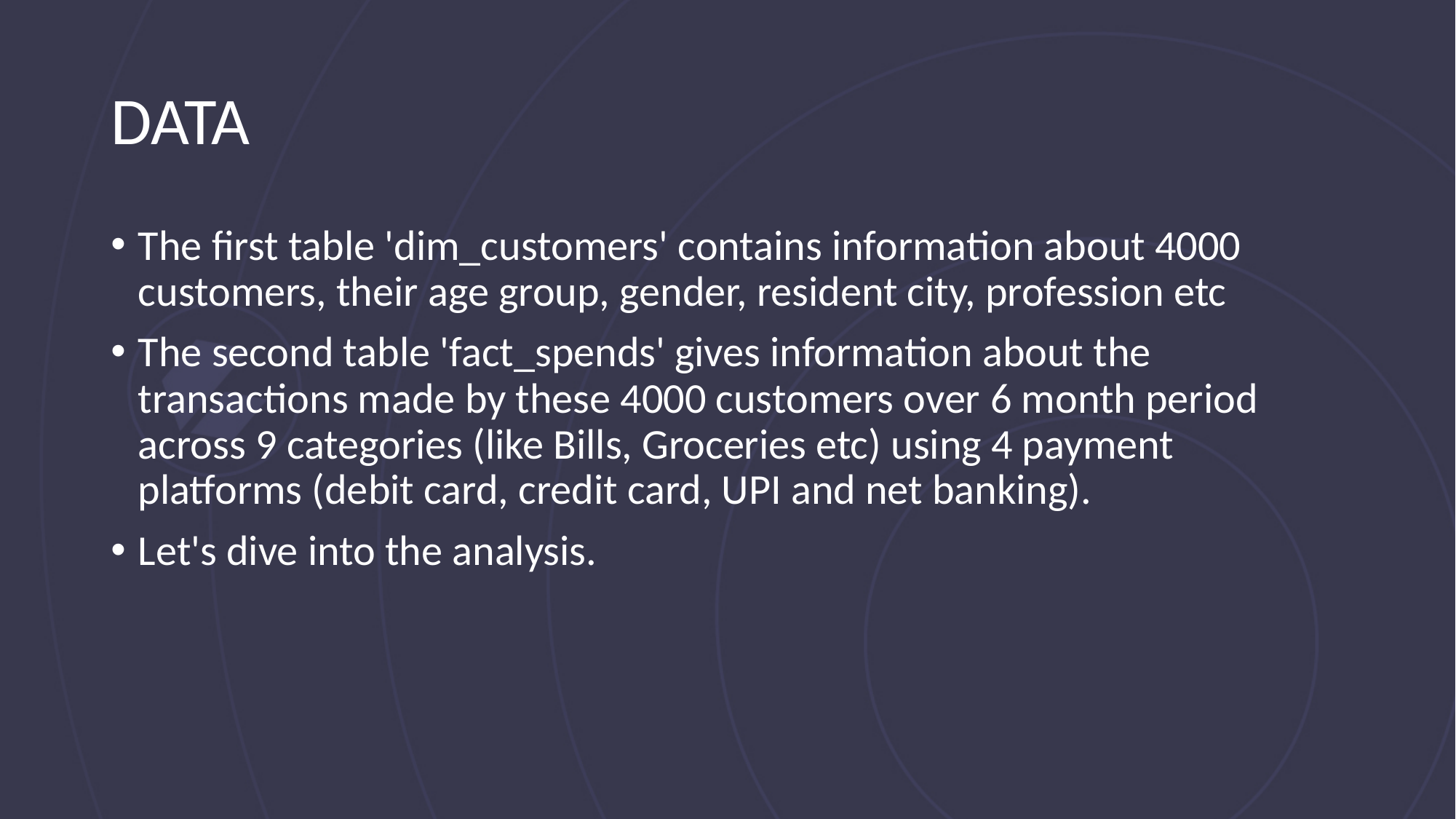

# DATA
The first table 'dim_customers' contains information about 4000 customers, their age group, gender, resident city, profession etc
The second table 'fact_spends' gives information about the transactions made by these 4000 customers over 6 month period across 9 categories (like Bills, Groceries etc) using 4 payment platforms (debit card, credit card, UPI and net banking).
Let's dive into the analysis.